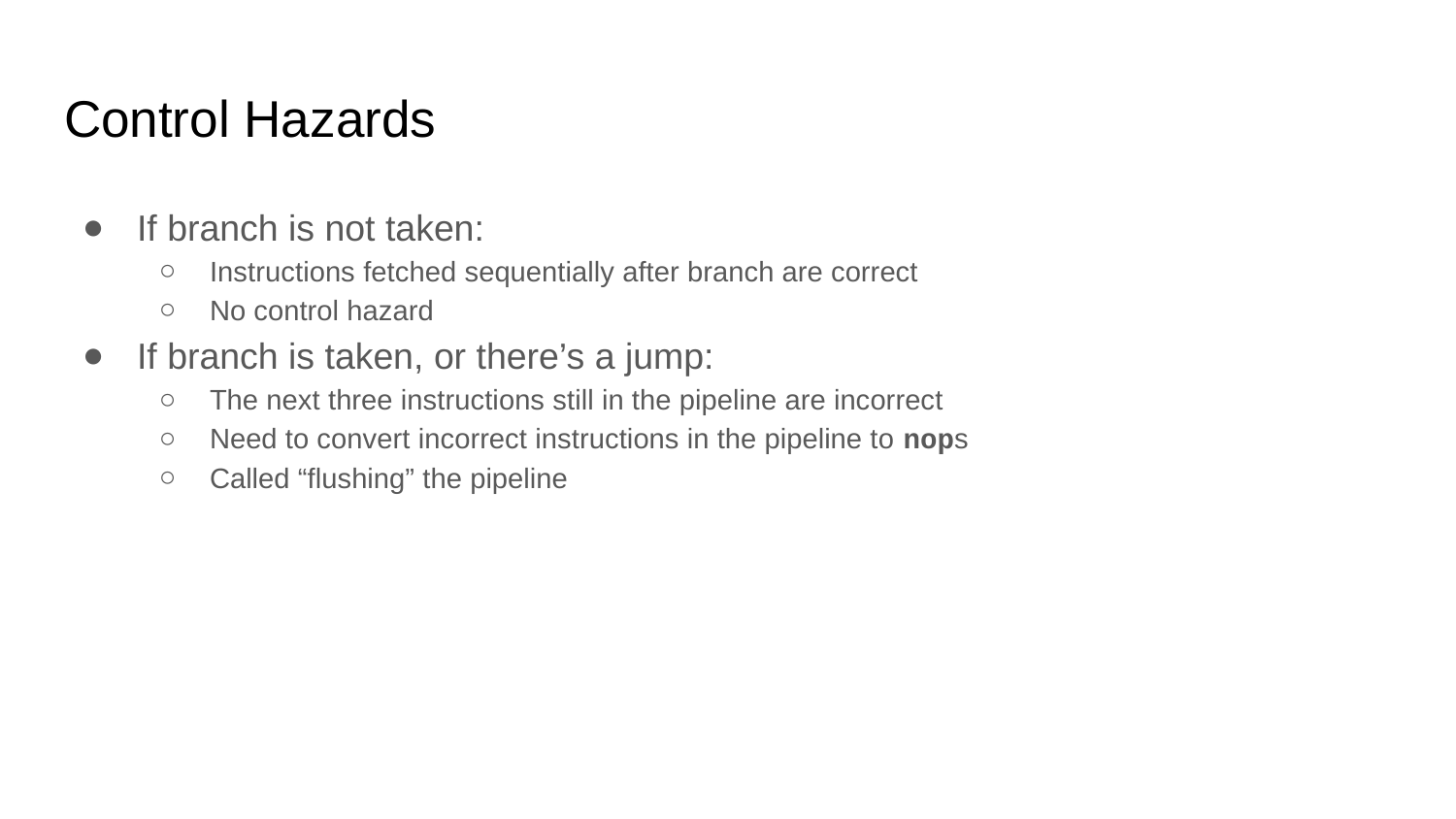

# Control Hazards
If branch is not taken:
Instructions fetched sequentially after branch are correct
No control hazard
If branch is taken, or there’s a jump:
The next three instructions still in the pipeline are incorrect
Need to convert incorrect instructions in the pipeline to nops
Called “flushing” the pipeline